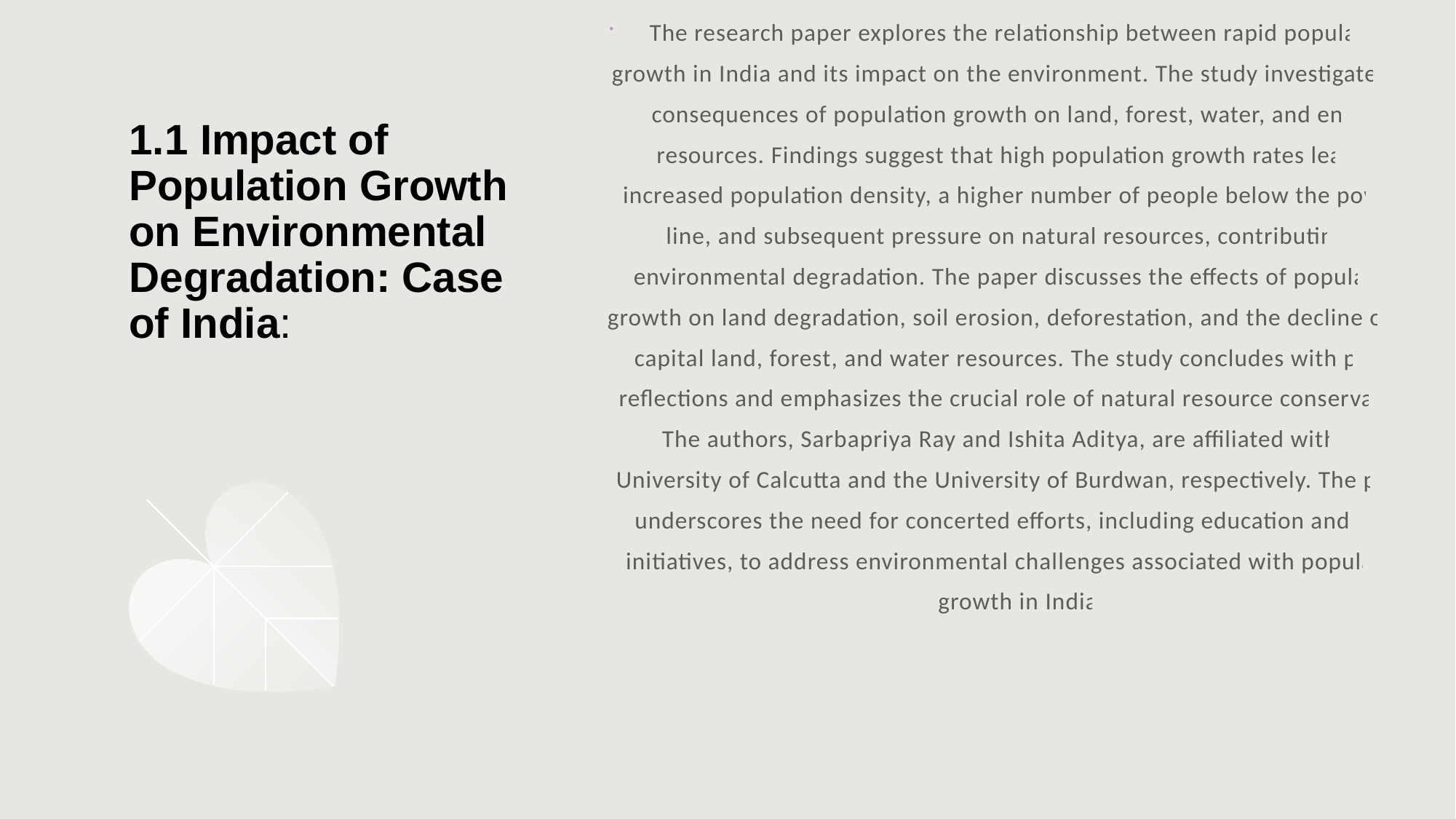

The research paper explores the relationship between rapid population growth in India and its impact on the environment. The study investigates the consequences of population growth on land, forest, water, and energy resources. Findings suggest that high population growth rates lead to increased population density, a higher number of people below the poverty line, and subsequent pressure on natural resources, contributing to environmental degradation. The paper discusses the effects of population growth on land degradation, soil erosion, deforestation, and the decline of per capital land, forest, and water resources. The study concludes with policy reflections and emphasizes the crucial role of natural resource conservation. The authors, Sarbapriya Ray and Ishita Aditya, are affiliated with the University of Calcutta and the University of Burdwan, respectively. The paper underscores the need for concerted efforts, including education and local initiatives, to address environmental challenges associated with population growth in India.

# 1.1 Impact of Population Growth on Environmental Degradation: Case of India: